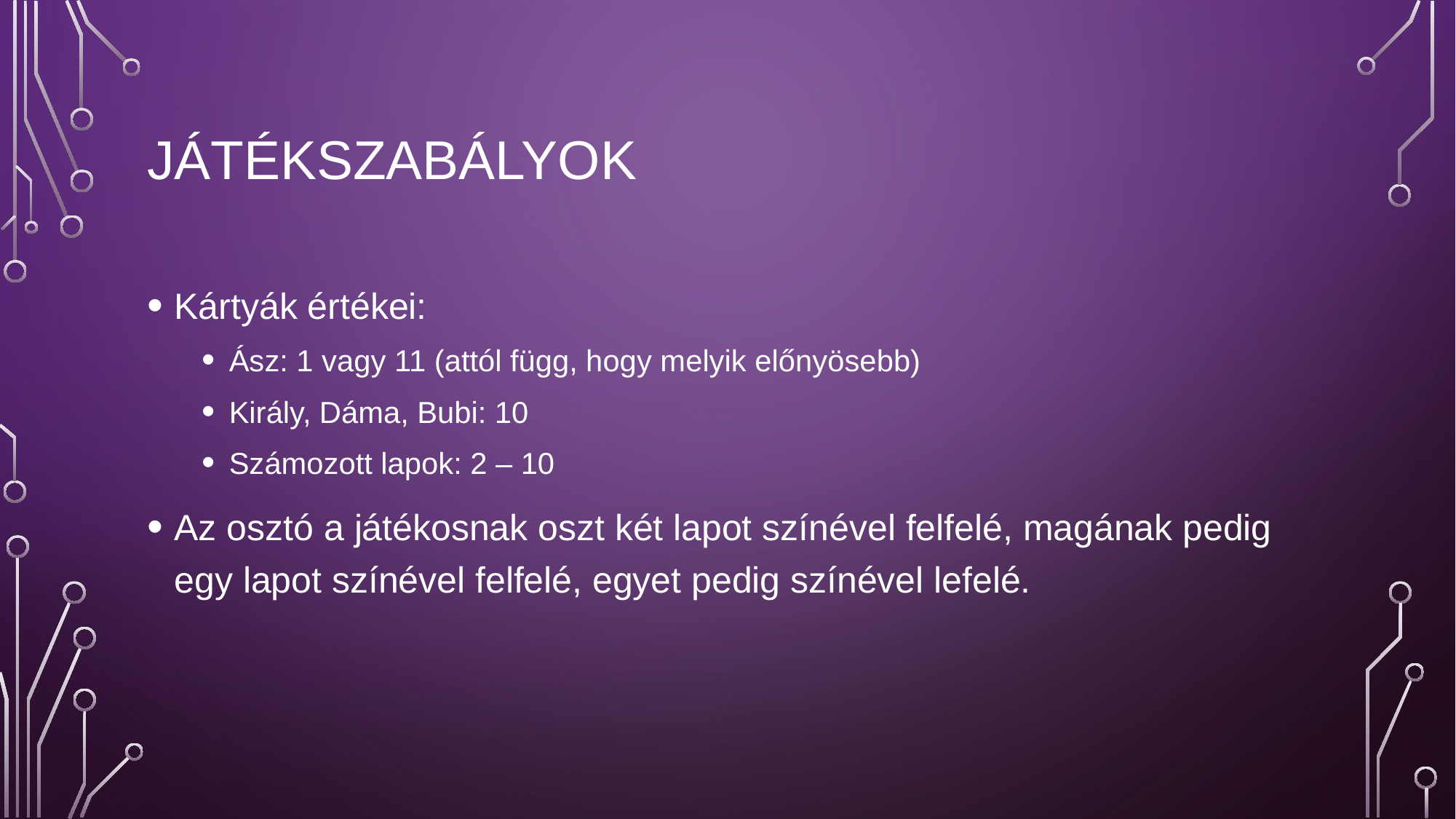

# Játékszabályok
Kártyák értékei:
Ász: 1 vagy 11 (attól függ, hogy melyik előnyösebb)
Király, Dáma, Bubi: 10
Számozott lapok: 2 – 10
Az osztó a játékosnak oszt két lapot színével felfelé, magának pedig egy lapot színével felfelé, egyet pedig színével lefelé.